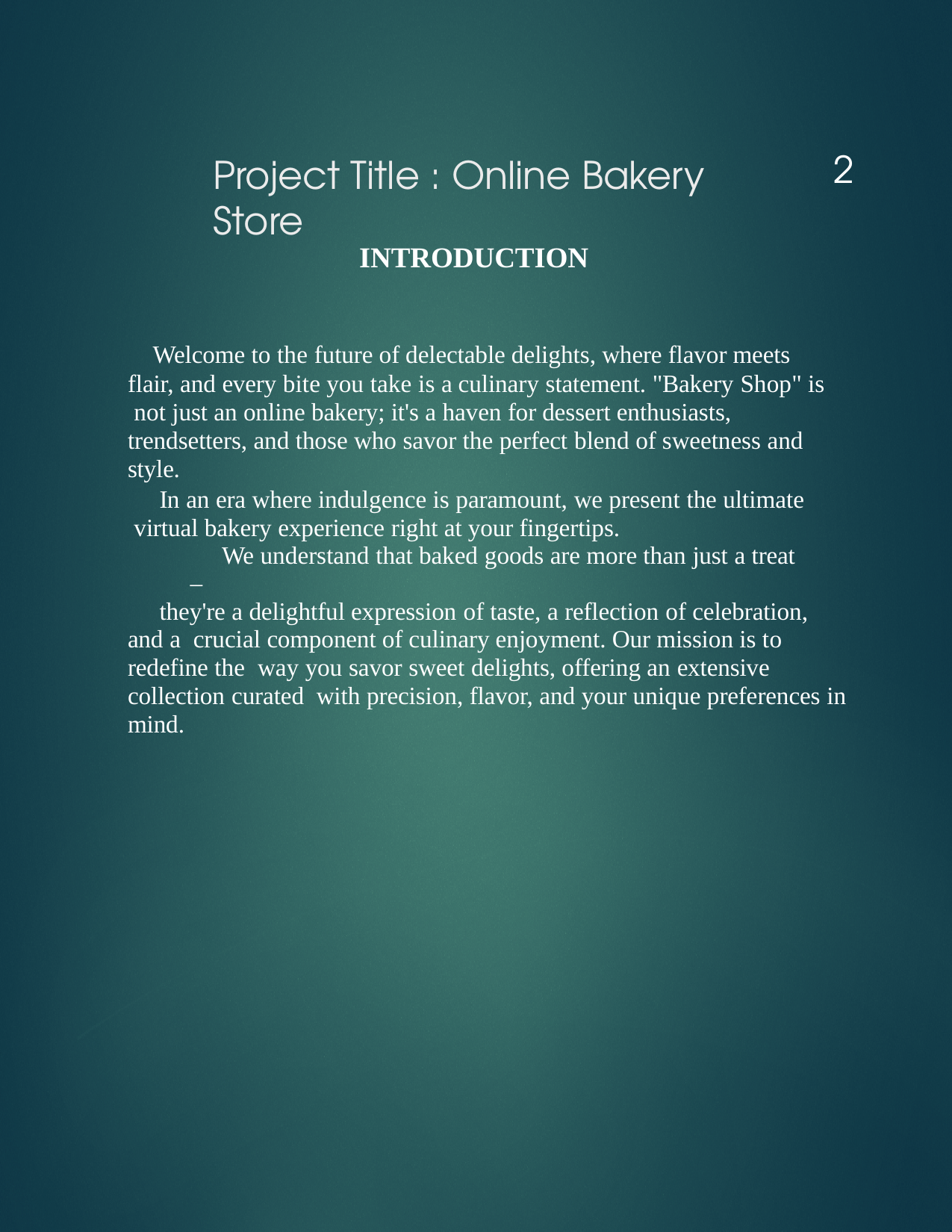

2
# Project Title : Online Bakery Store
INTRODUCTION

Welcome to the future of delectable delights, where flavor meets  flair, and every bite you take is a culinary statement. "Bakery Shop" is  not just an online bakery; it's a haven for dessert enthusiasts,  trendsetters, and those who savor the perfect blend of sweetness and  style.
In an era where indulgence is paramount, we present the ultimate  virtual bakery experience right at your fingertips.
We understand that baked goods are more than just a treat –
they're a delightful expression of taste, a reflection of celebration, and a  crucial component of culinary enjoyment. Our mission is to redefine the  way you savor sweet delights, offering an extensive collection curated  with precision, flavor, and your unique preferences in mind.